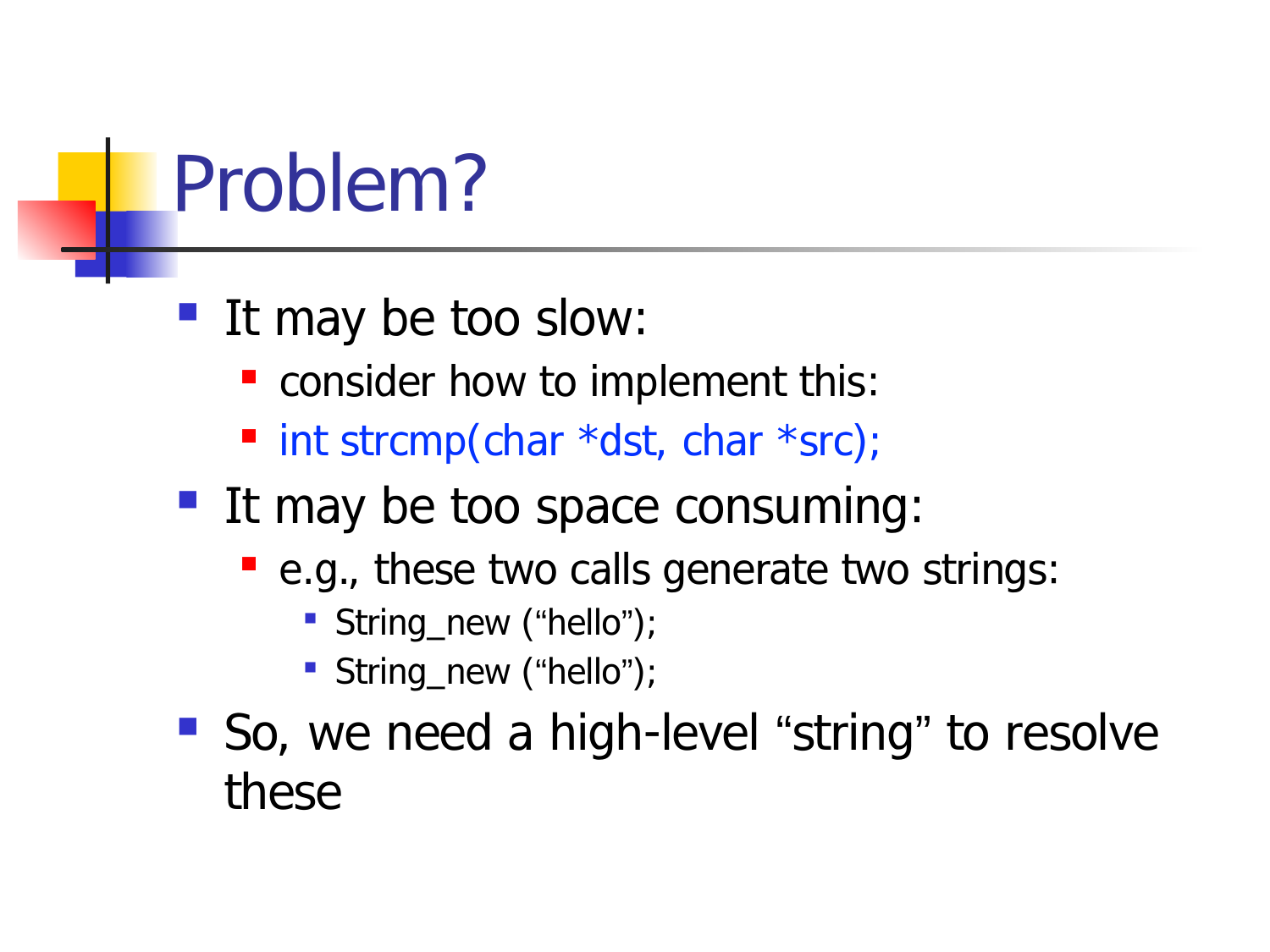

# Problem?
It may be too slow:
consider how to implement this:
int strcmp(char *dst, char *src);
It may be too space consuming:
e.g., these two calls generate two strings:
String_new (“hello”);
String_new (“hello”);
So, we need a high-level “string” to resolve these